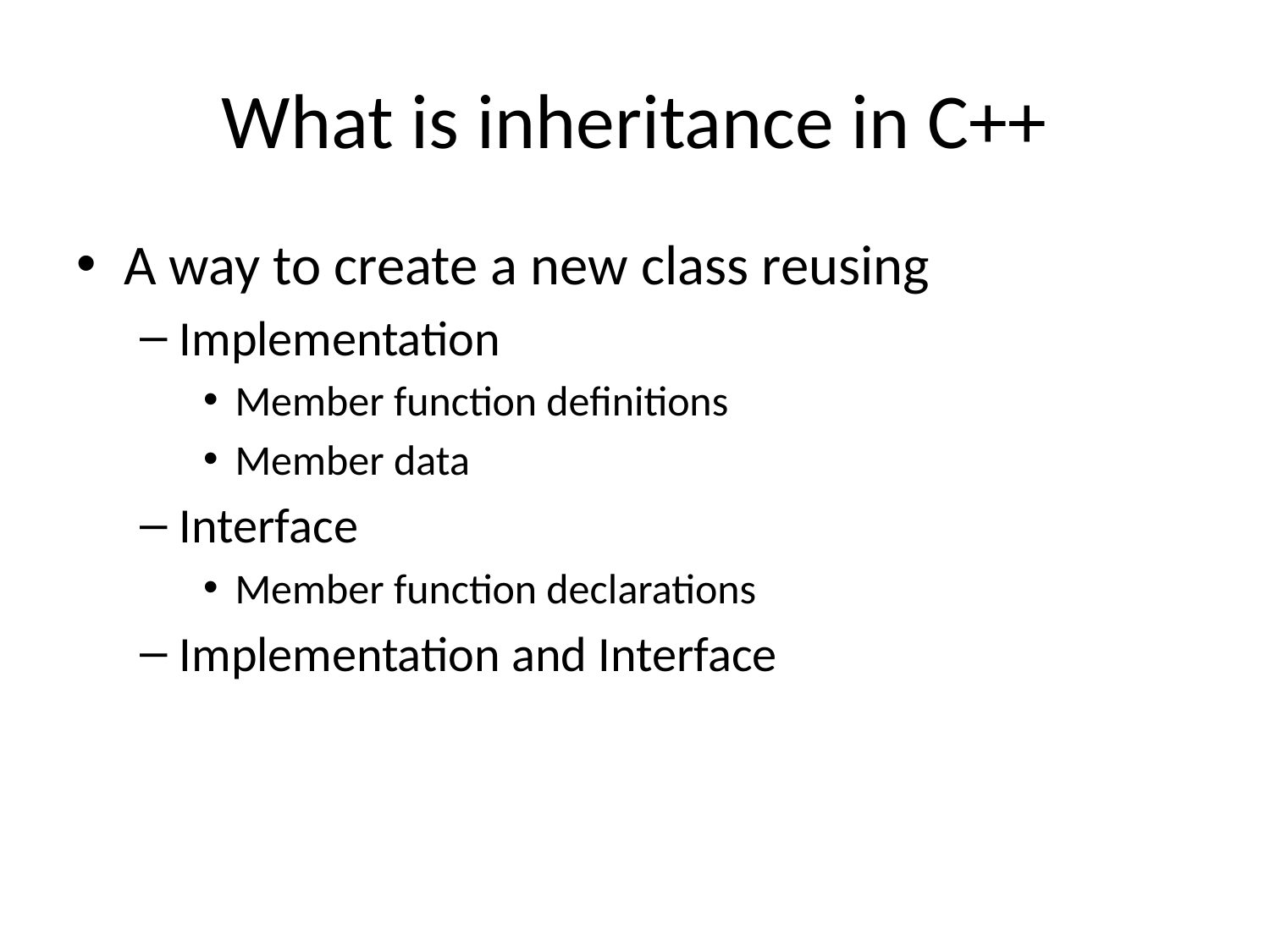

# What is inheritance in C++
A way to create a new class reusing
Implementation
Member function definitions
Member data
Interface
Member function declarations
Implementation and Interface